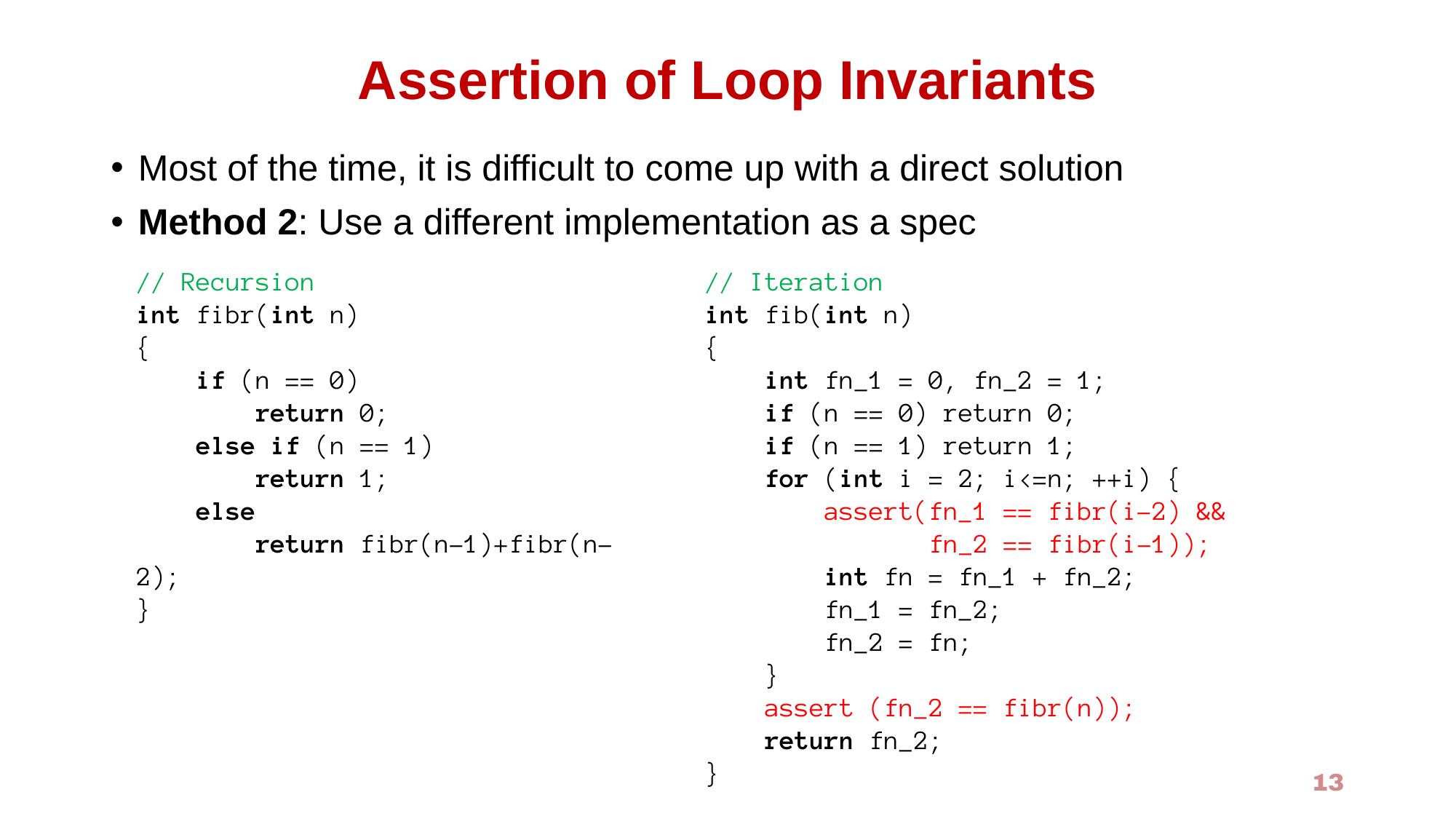

# Assertion of Loop Invariants
Most of the time, it is difficult to come up with a direct solution
Method 2: Use a different implementation as a spec
// Recursion
int fibr(int n)
{
    if (n == 0)
        return 0;
    else if (n == 1)
        return 1;
    else
        return fibr(n-1)+fibr(n-2);
}
// Iteration
int fib(int n)
{
    int fn_1 = 0, fn_2 = 1;
    if (n == 0) return 0;
    if (n == 1) return 1;
    for (int i = 2; i<=n; ++i) {
        assert(fn_1 == fibr(i-2) &&
               fn_2 == fibr(i-1));
        int fn = fn_1 + fn_2;
        fn_1 = fn_2;
        fn_2 = fn;
    }
    assert (fn_2 == fibr(n));
    return fn_2;
}
13